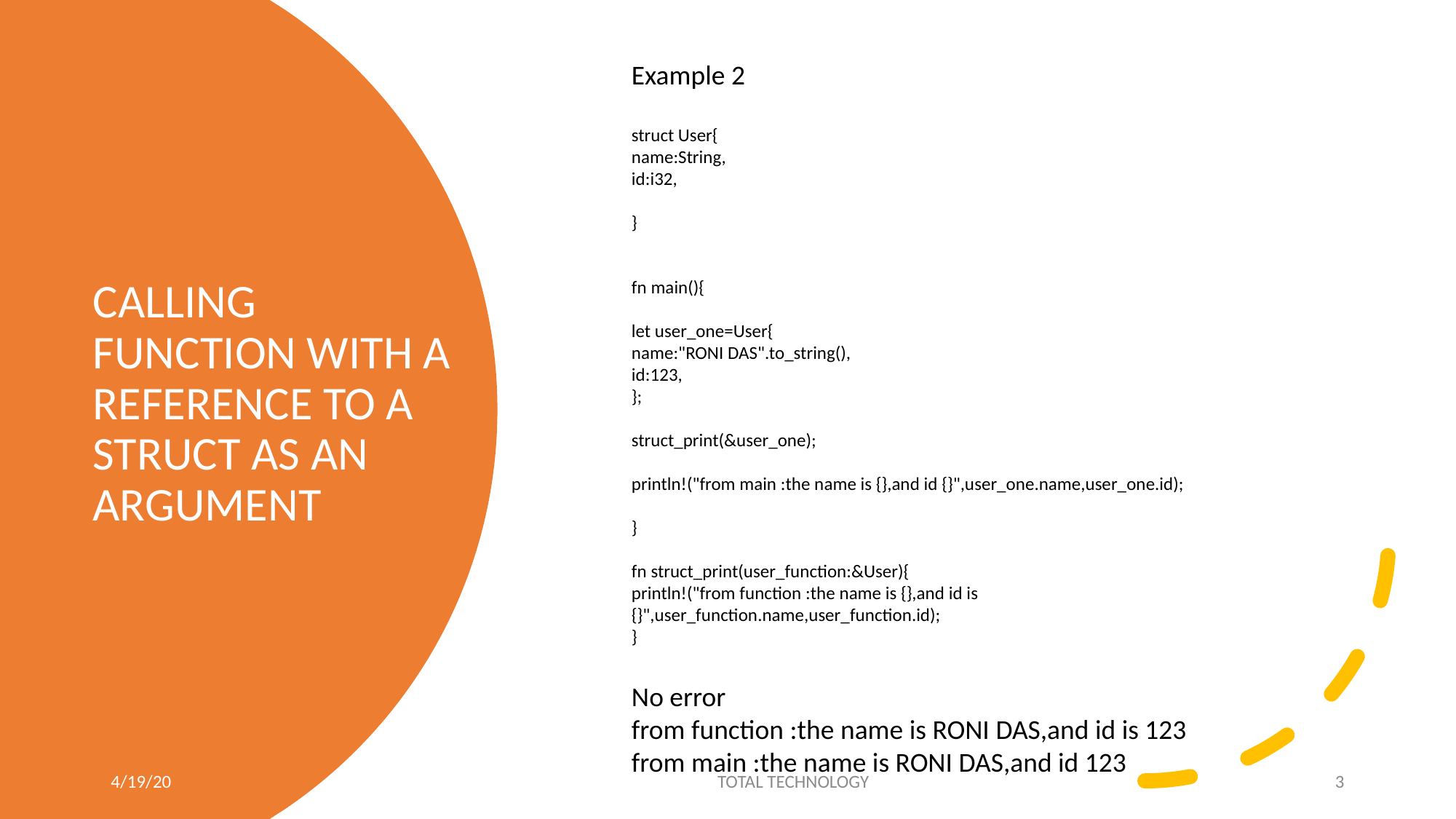

Example 2

struct User{
name:String,
id:i32,
}
fn main(){
let user_one=User{
name:"RONI DAS".to_string(),
id:123,
};
struct_print(&user_one);
println!("from main :the name is {},and id {}",user_one.name,user_one.id);
}
fn struct_print(user_function:&User){
println!("from function :the name is {},and id is {}",user_function.name,user_function.id);
}

No error
from function :the name is RONI DAS,and id is 123
from main :the name is RONI DAS,and id 123

# CALLING FUNCTION WITH A REFERENCE TO A STRUCT AS AN ARGUMENT

4/19/20
TOTAL TECHNOLOGY
3